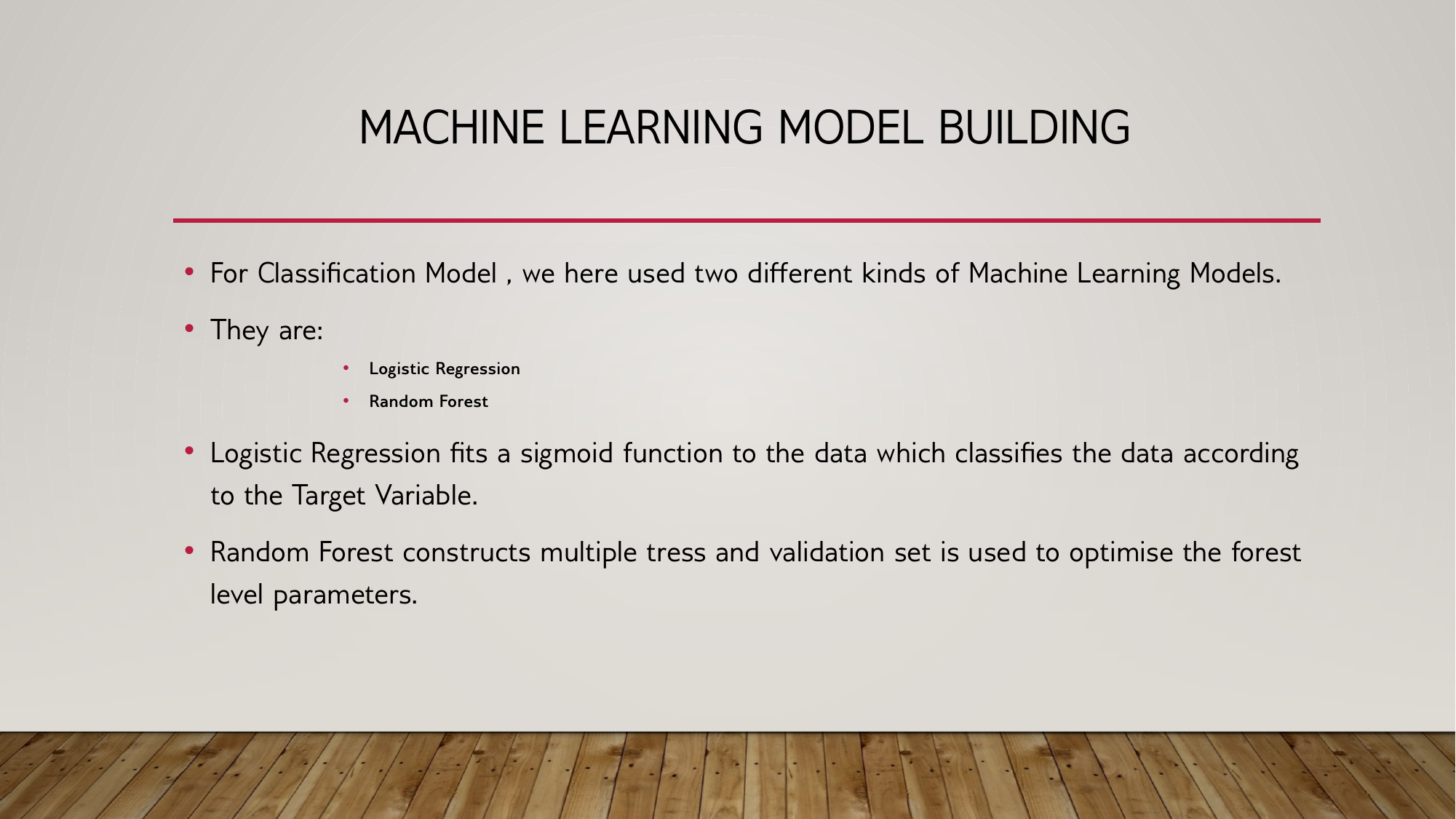

# machine learning model building
For Classification Model , we here used two different kinds of Machine Learning Models.
They are:
Logistic Regression
Random Forest
Logistic Regression fits a sigmoid function to the data which classifies the data according to the Target Variable.
Random Forest constructs multiple tress and validation set is used to optimise the forest level parameters.